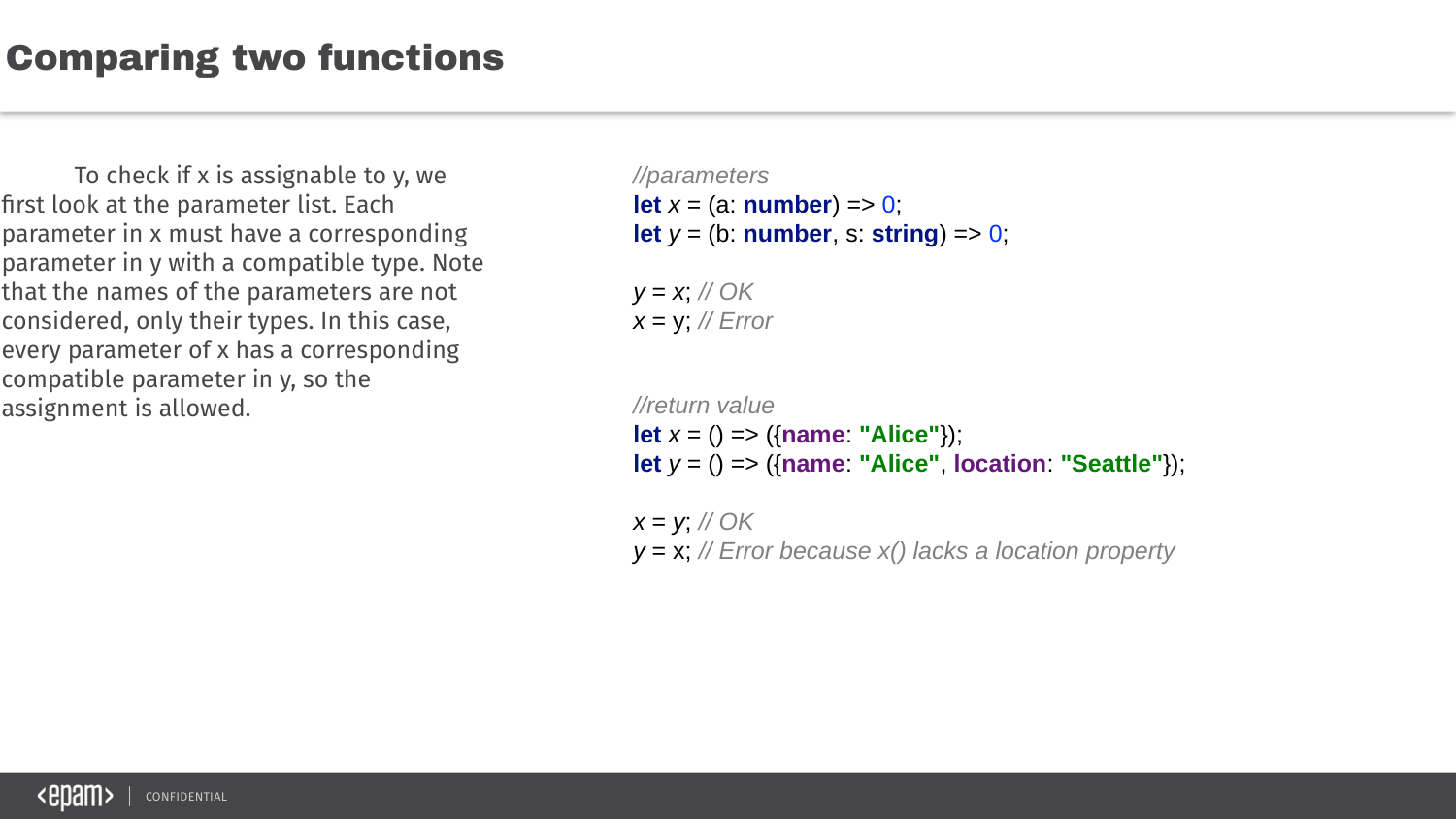

Comparing two functions
To check if x is assignable to y, we first look at the parameter list. Each parameter in x must have a corresponding parameter in y with a compatible type. Note that the names of the parameters are not considered, only their types. In this case, every parameter of x has a corresponding compatible parameter in y, so the assignment is allowed.
//parameters
let x = (a: number) => 0;
let y = (b: number, s: string) => 0;
y = x; // OK
x = y; // Error

//return value
let x = () => ({name: "Alice"});
let y = () => ({name: "Alice", location: "Seattle"});
x = y; // OK
y = x; // Error because x() lacks a location property
17